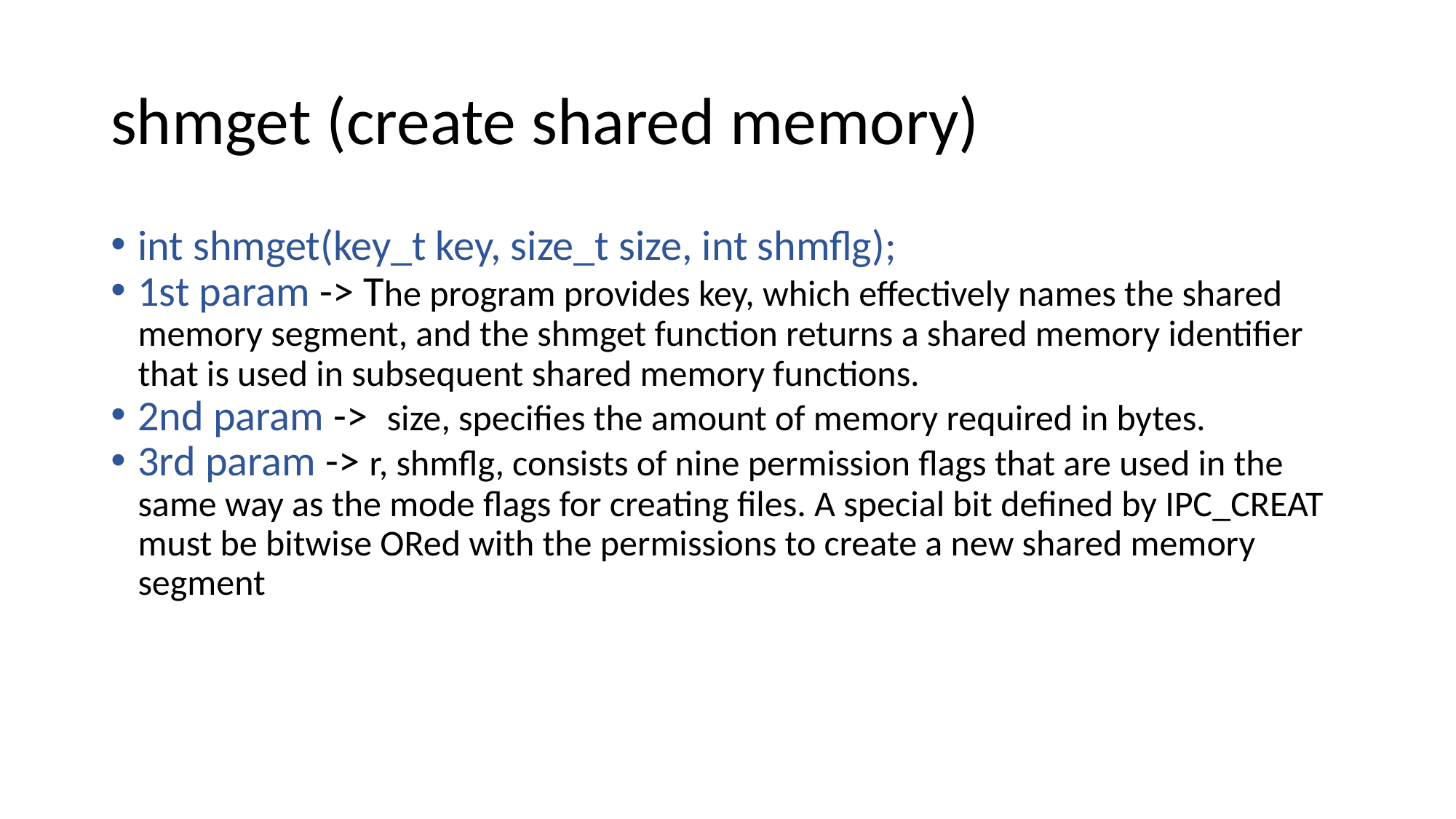

shmget (create shared memory)
int shmget(key_t key, size_t size, int shmflg);
1st param -> The program provides key, which effectively names the shared memory segment, and the shmget function returns a shared memory identifier that is used in subsequent shared memory functions.
2nd param ->  size, specifies the amount of memory required in bytes.
3rd param -> r, shmflg, consists of nine permission flags that are used in the same way as the mode flags for creating files. A special bit defined by IPC_CREAT must be bitwise ORed with the permissions to create a new shared memory segment